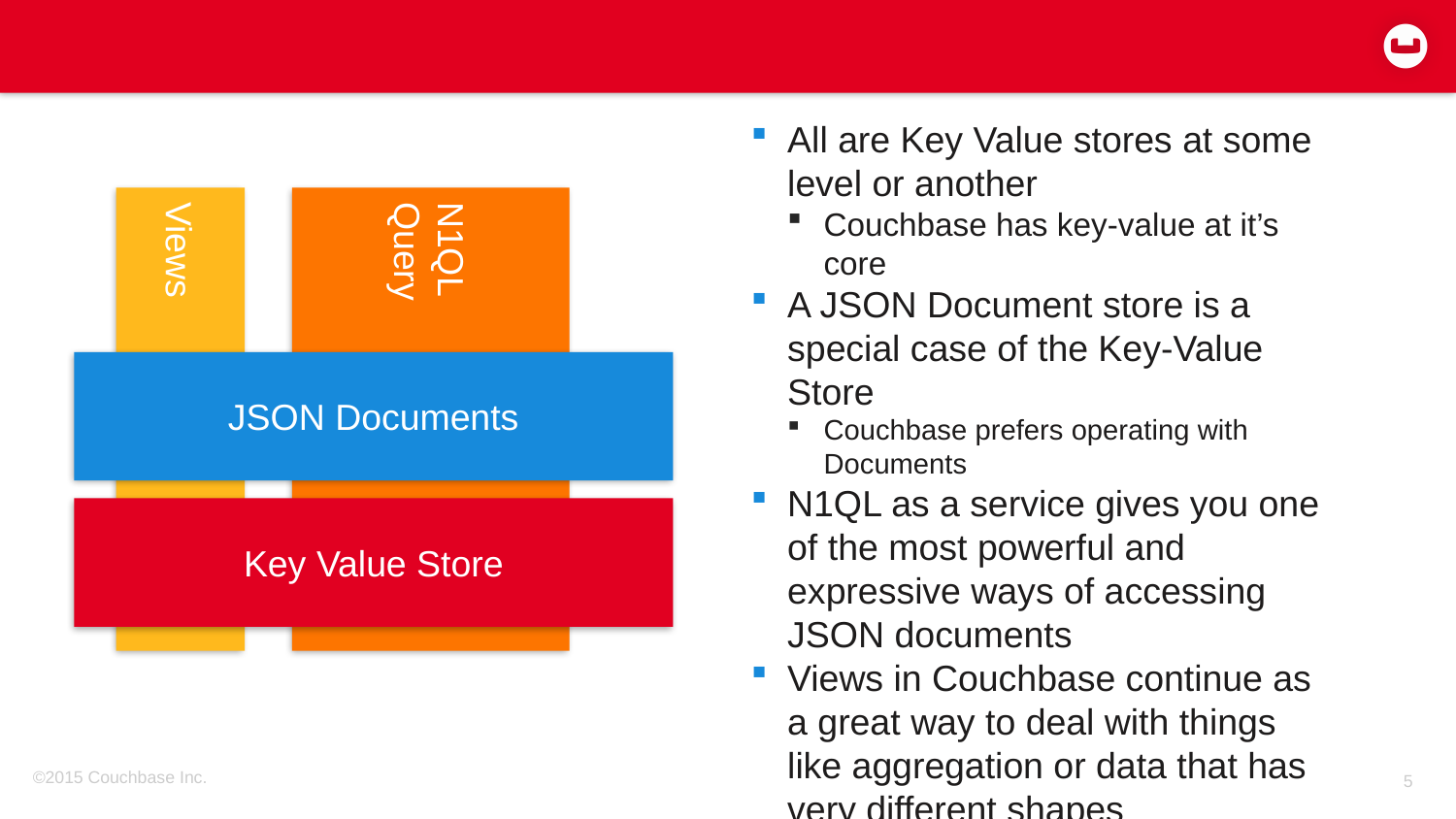

#
All are Key Value stores at some level or another
Couchbase has key-value at it’s core
A JSON Document store is a special case of the Key-Value Store
Couchbase prefers operating with Documents
N1QL as a service gives you one of the most powerful and expressive ways of accessing JSON documents
Views in Couchbase continue as a great way to deal with things like aggregation or data that has very different shapes
N1QL
Query
JSON Documents
Views
Key Value Store